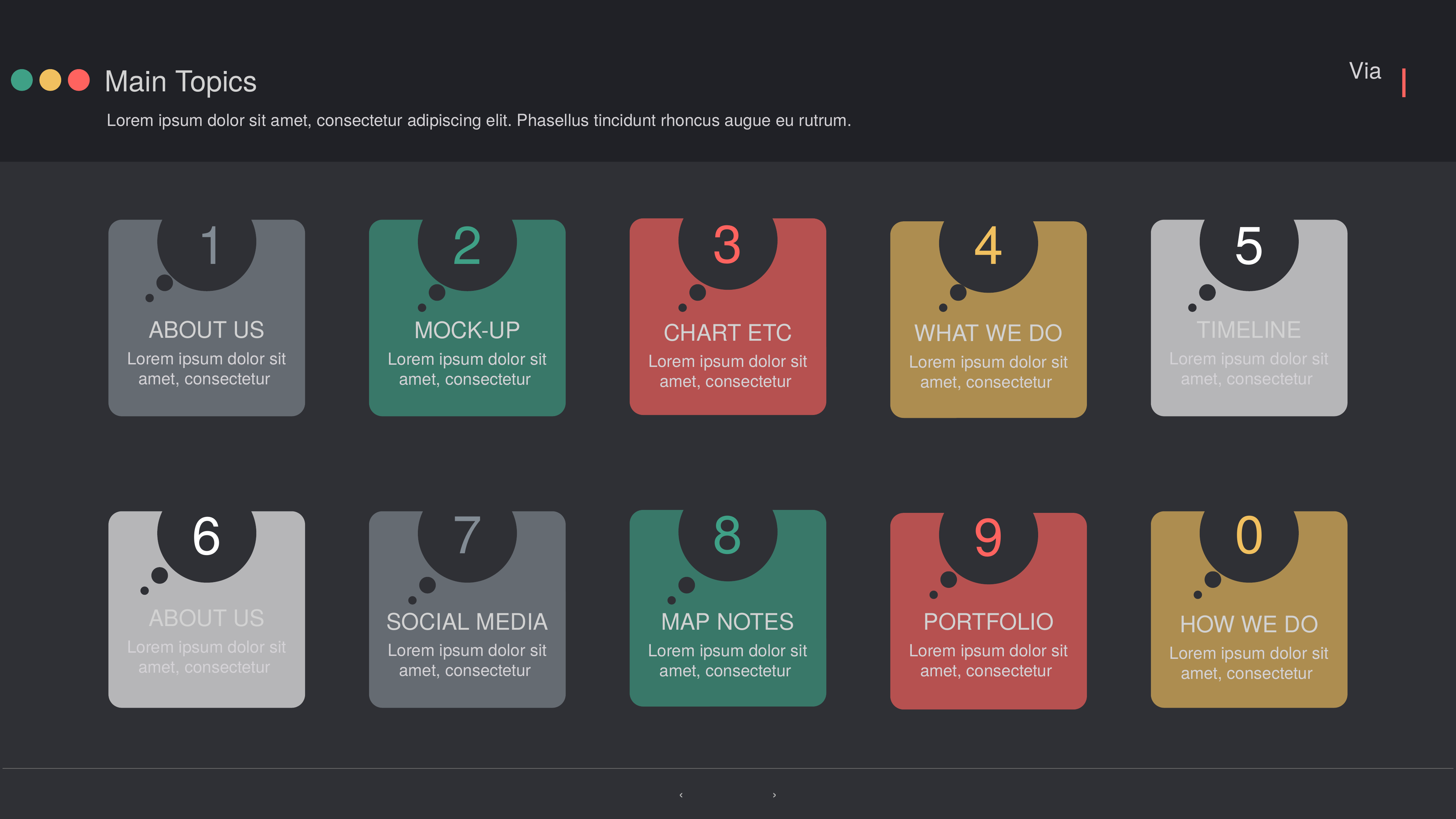

Main Topics
Lorem ipsum dolor sit amet, consectetur adipiscing elit. Phasellus tincidunt rhoncus augue eu rutrum.

3

CHART ETC
Lorem ipsum dolor sit amet, consectetur

1

ABOUT US
Lorem ipsum dolor sit amet, consectetur

2

MOCK-UP
Lorem ipsum dolor sit amet, consectetur

5

TIMELINE
Lorem ipsum dolor sit amet, consectetur

4

WHAT WE DO
Lorem ipsum dolor sit amet, consectetur

8

MAP NOTES
Lorem ipsum dolor sit amet, consectetur

7

SOCIAL MEDIA
Lorem ipsum dolor sit amet, consectetur

0

HOW WE DO
Lorem ipsum dolor sit amet, consectetur

6

ABOUT US
Lorem ipsum dolor sit amet, consectetur

9

PORTFOLIO
Lorem ipsum dolor sit amet, consectetur
4